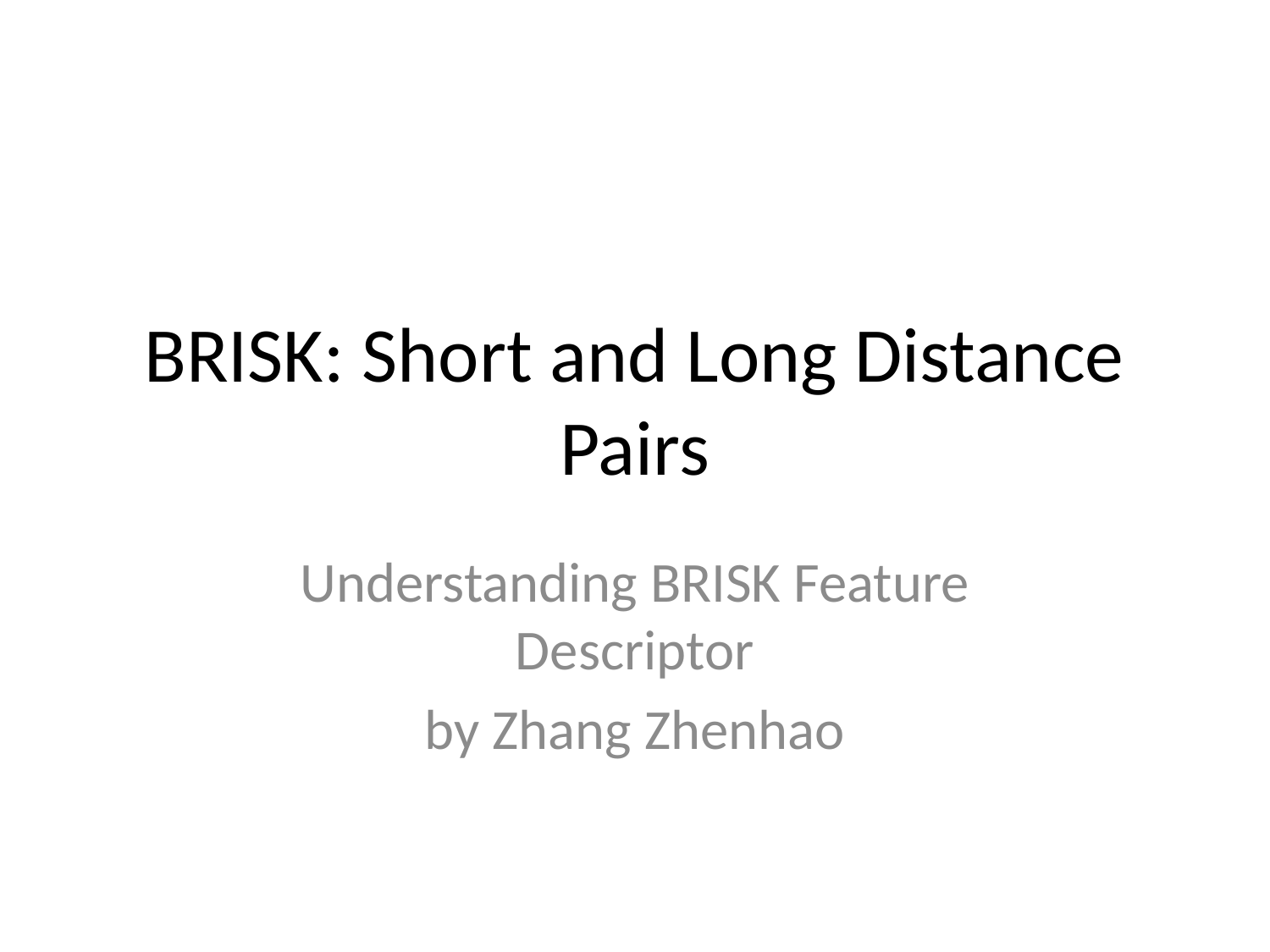

# BRISK: Short and Long Distance Pairs
Understanding BRISK Feature Descriptor
by Zhang Zhenhao